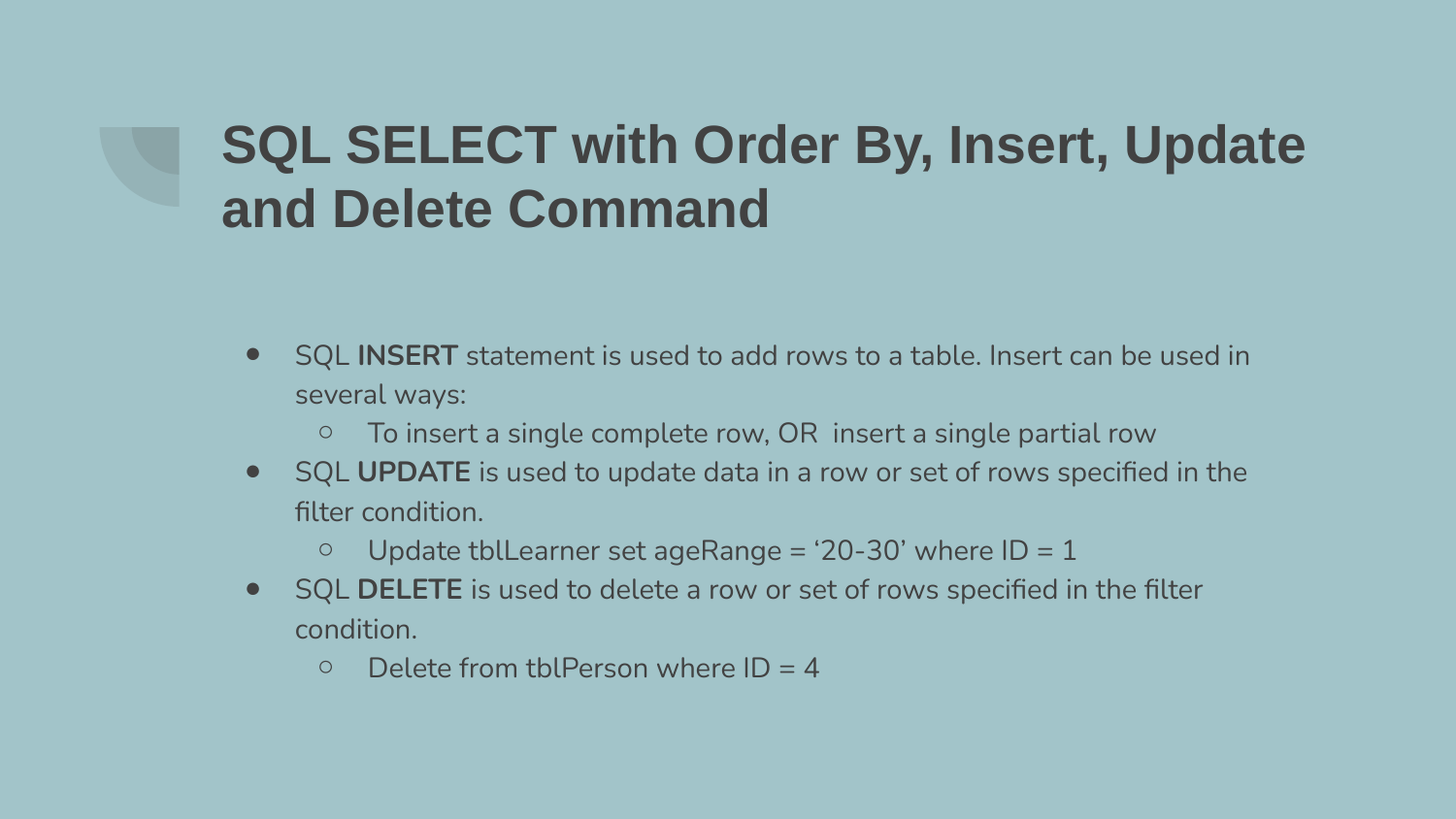

# SQL SELECT with Order By, Insert, Update and Delete Command
SQL INSERT statement is used to add rows to a table. Insert can be used in several ways:
To insert a single complete row, OR  insert a single partial row
SQL UPDATE is used to update data in a row or set of rows specified in the filter condition.
Update tblLearner set ageRange = ‘20-30’ where ID = 1
SQL DELETE is used to delete a row or set of rows specified in the filter condition.
Delete from tblPerson where ID = 4